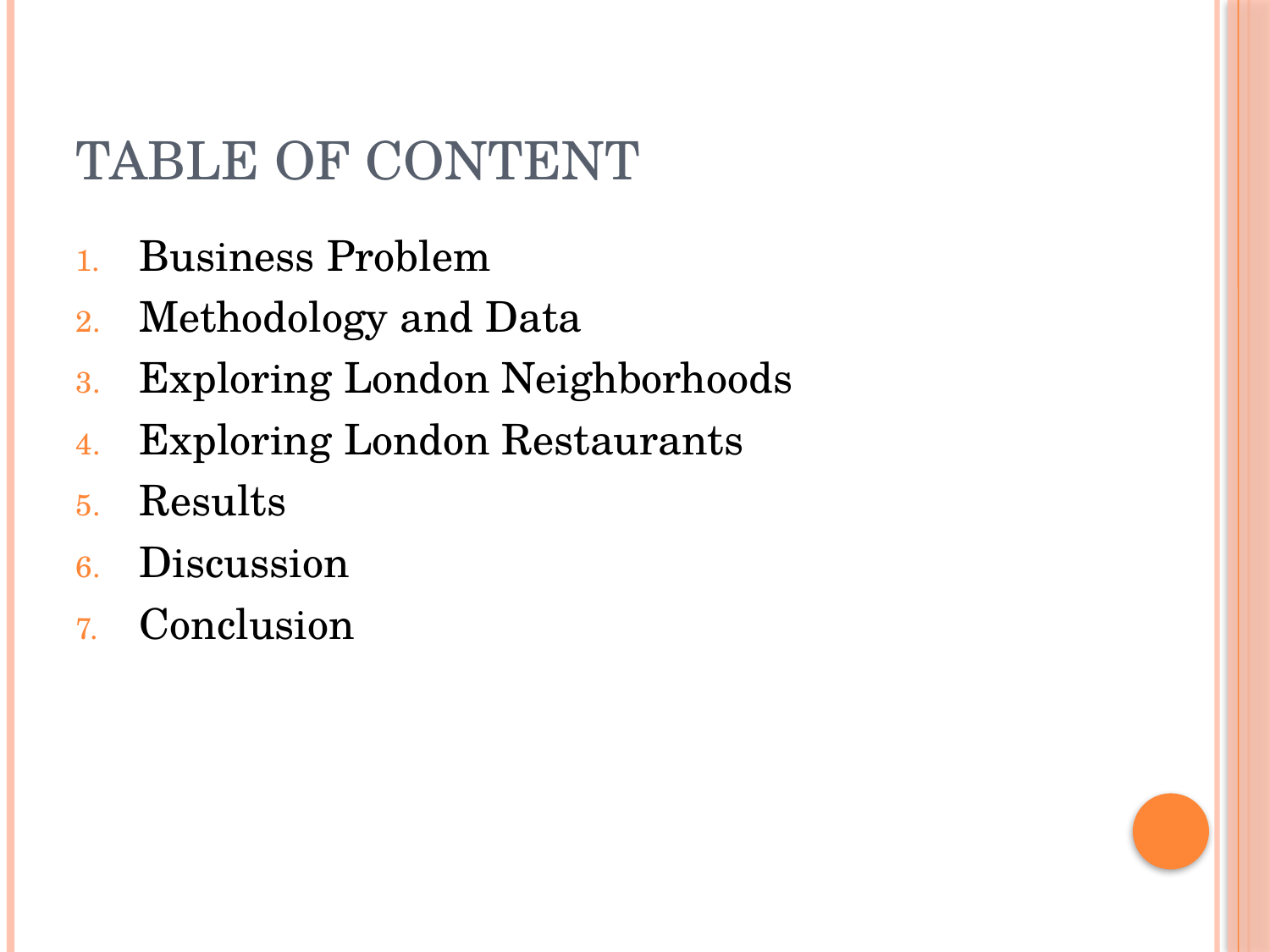

# Table of Content
Business Problem
Methodology and Data
Exploring London Neighborhoods
Exploring London Restaurants
Results
Discussion
Conclusion